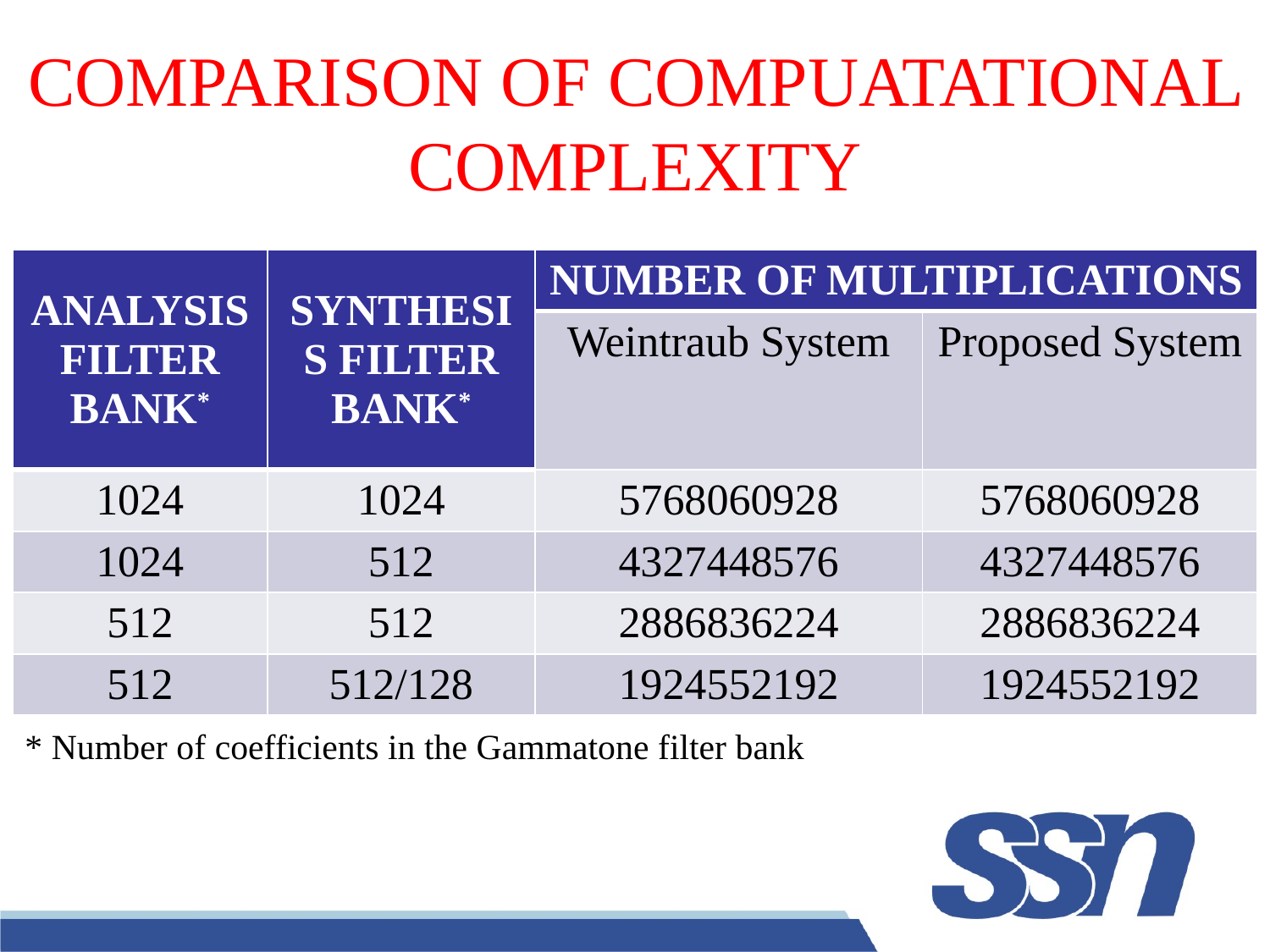

# COMPARISON OF COMPUATATIONAL COMPLEXITY
| ANALYSIS FILTER BANK\* | SYNTHESIS FILTER BANK\* | NUMBER OF MULTIPLICATIONS |  |
| --- | --- | --- | --- |
|  |  | Weintraub System | Proposed System |
| 1024 | 1024 | 5768060928 | 5768060928 |
| 1024 | 512 | 4327448576 | 4327448576 |
| 512 | 512 | 2886836224 | 2886836224 |
| 512 | 512/128 | 1924552192 | 1924552192 |
* Number of coefficients in the Gammatone filter bank